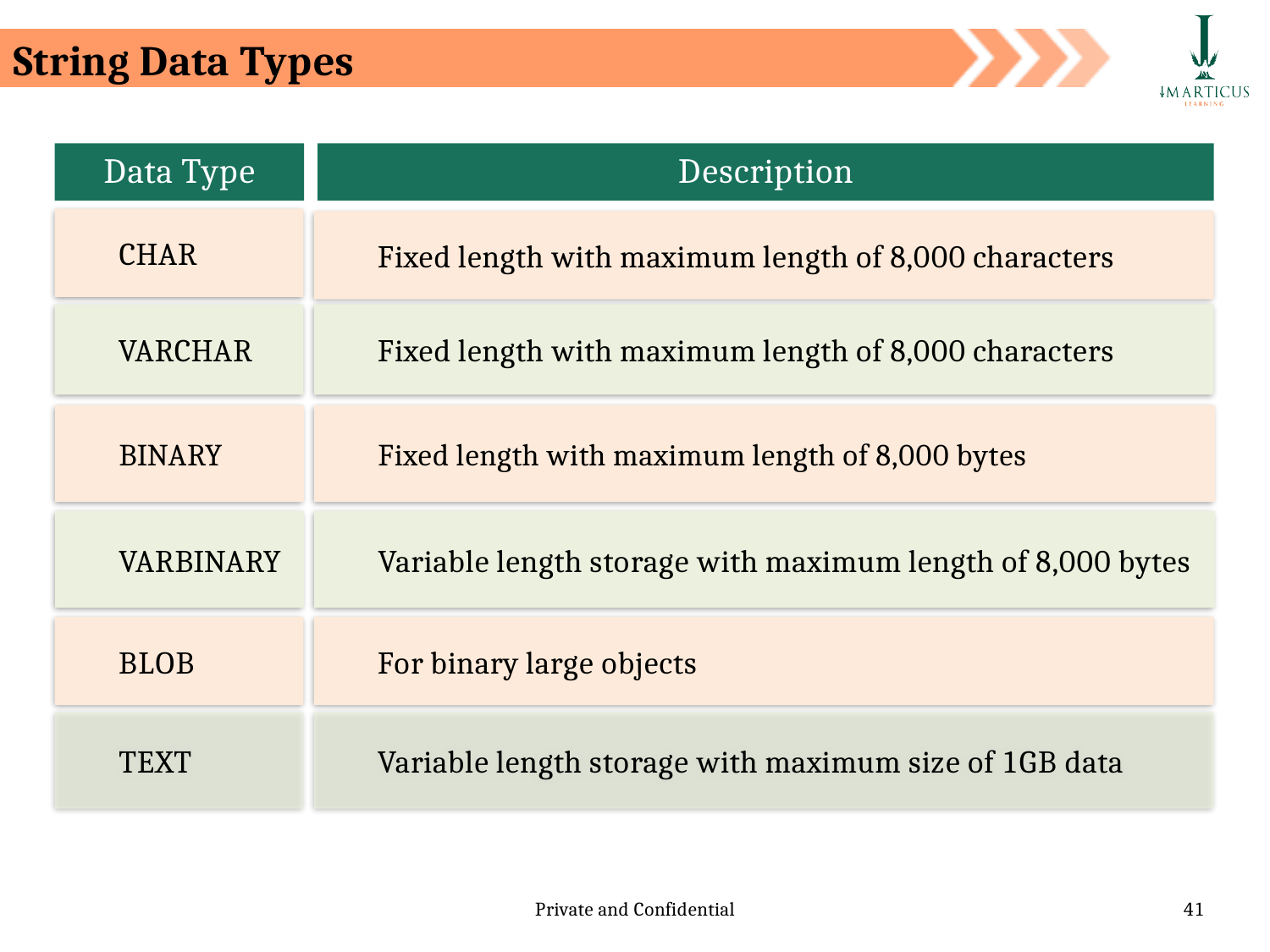

String Data Types
Data Type
Description
CHAR
Fixed length with maximum length of 8,000 characters
VARCHAR
Fixed length with maximum length of 8,000 characters
BINARY
Fixed length with maximum length of 8,000 bytes
VARBINARY
Variable length storage with maximum length of 8,000 bytes
BLOB
For binary large objects
TEXT
Variable length storage with maximum size of 1GB data